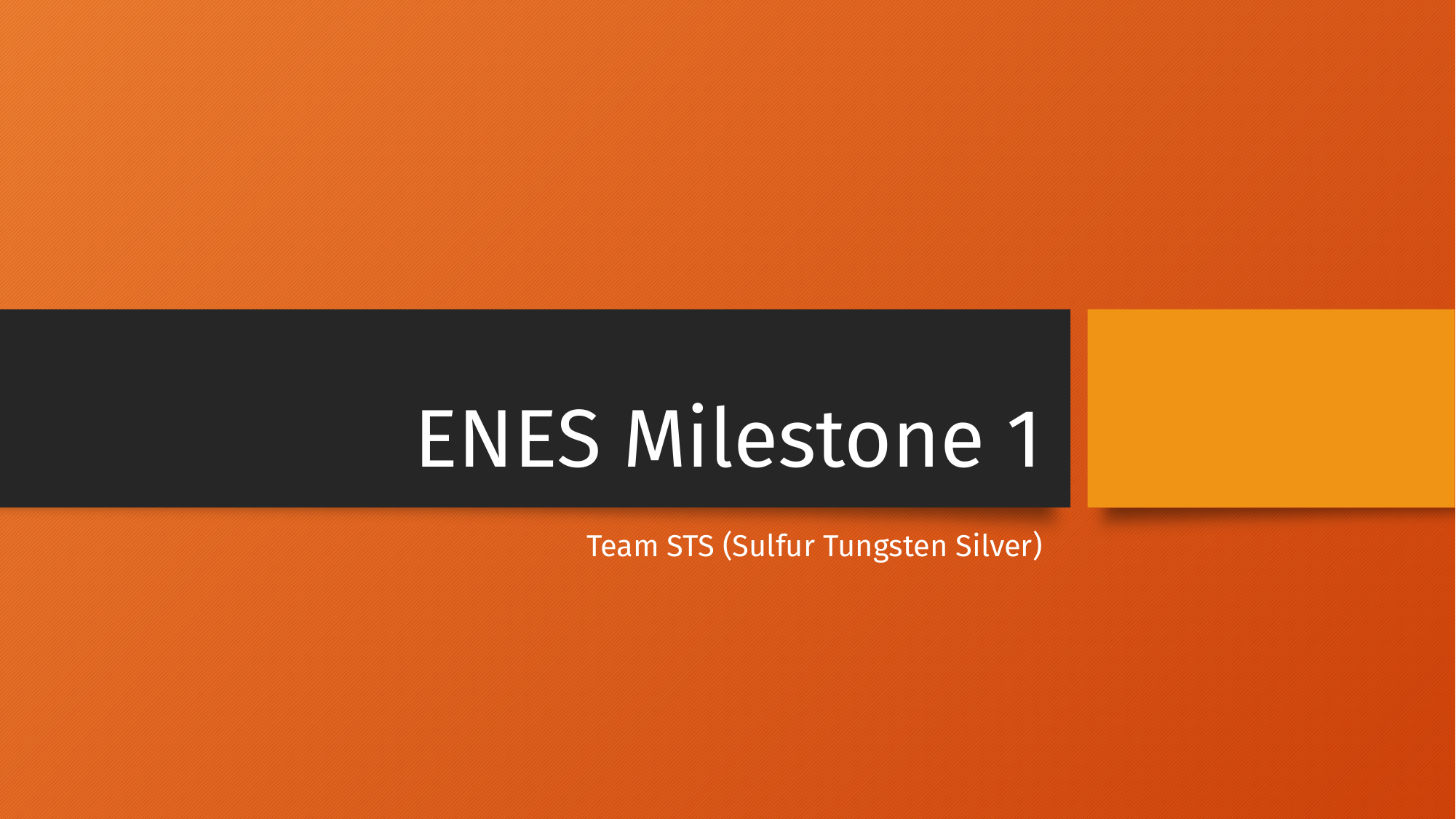

# ENES Milestone 1
Team STS (Sulfur Tungsten Silver)